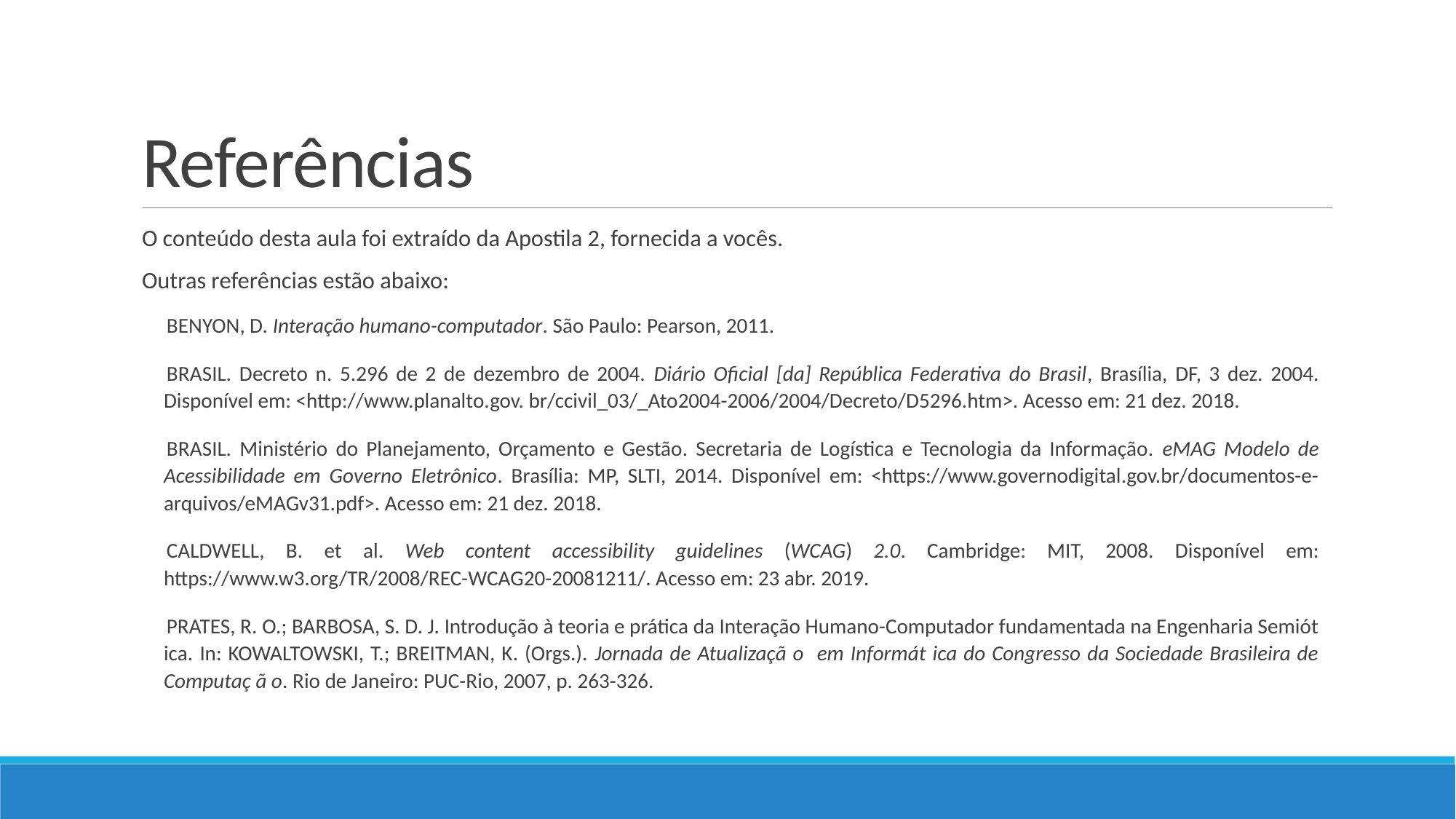

# Referências
O conteúdo desta aula foi extraído da Apostila 2, fornecida a vocês.
Outras referências estão abaixo:
BENYON, D. Interação humano-computador. São Paulo: Pearson, 2011.
BRASIL. Decreto n. 5.296 de 2 de dezembro de 2004. Diário Oficial [da] República Federativa do Brasil, Brasília, DF, 3 dez. 2004. Disponível em: <http://www.planalto.gov. br/ccivil_03/_Ato2004-2006/2004/Decreto/D5296.htm>. Acesso em: 21 dez. 2018.
BRASIL. Ministério do Planejamento, Orçamento e Gestão. Secretaria de Logística e Tecnologia da Informação. eMAG Modelo de Acessibilidade em Governo Eletrônico. Brasília: MP, SLTI, 2014. Disponível em: <https://www.governodigital.gov.br/documentos-e-arquivos/eMAGv31.pdf>. Acesso em: 21 dez. 2018.
CALDWELL, B. et al. Web content accessibility guidelines (WCAG) 2.0. Cambridge: MIT, 2008. Disponível em: https://www.w3.org/TR/2008/REC-WCAG20-20081211/. Acesso em: 23 abr. 2019.
PRATES, R. O.; BARBOSA, S. D. J. Introdução à teoria e prática da Interação Humano-Computador fundamentada na Engenharia Semiót ica. In: KOWALTOWSKI, T.; BREITMAN, K. (Orgs.). Jornada de Atualizaçã o  em Informát ica do Congresso da Sociedade Brasileira de Computaç ã o. Rio de Janeiro: PUC-Rio, 2007, p. 263-326.